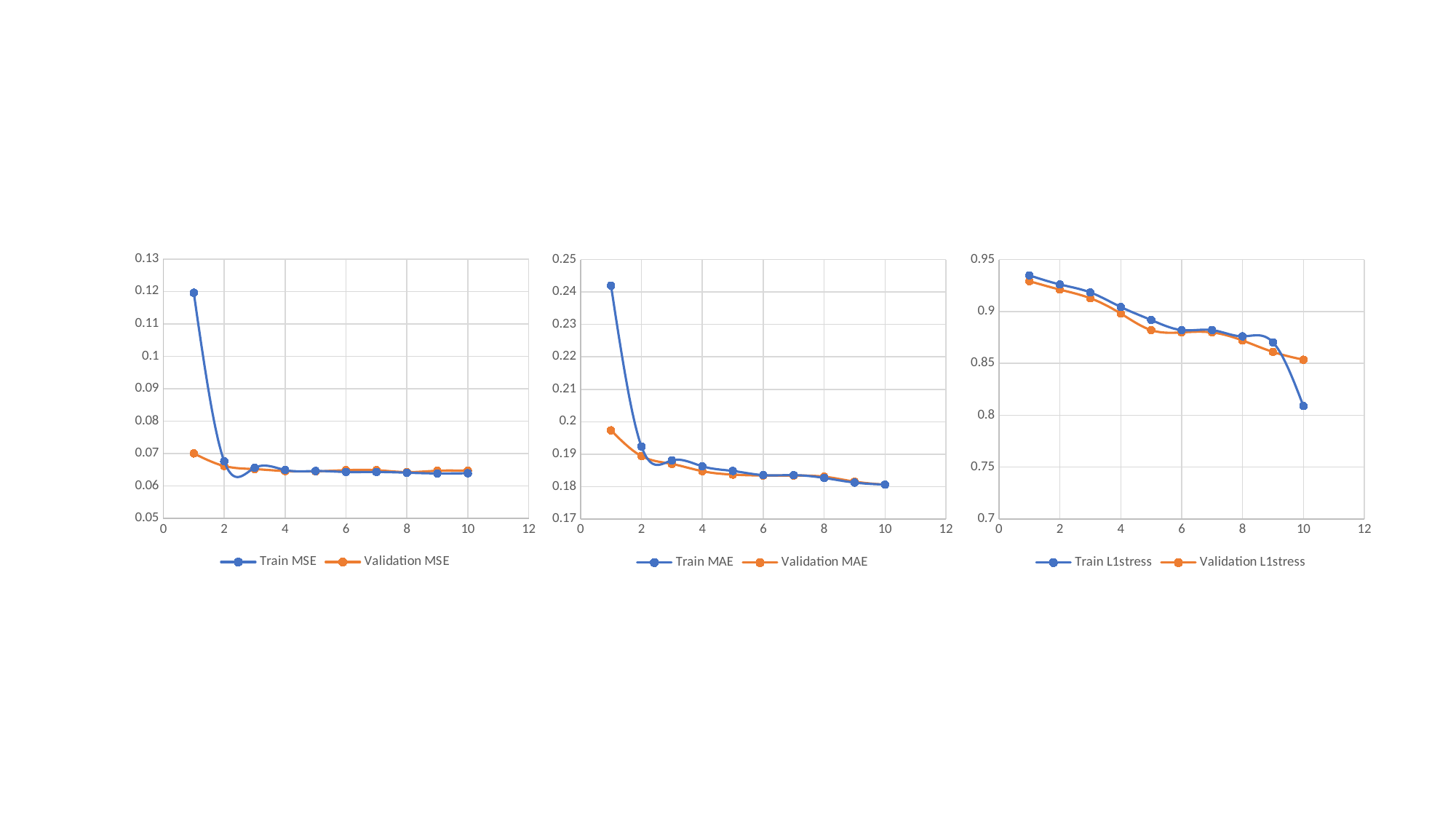

### Chart

| Category | Train MSE | Validation MSE |
|---|---|---|

### Chart

| Category | Train MAE | Validation MAE |
|---|---|---|

### Chart

| Category | Train L1stress | Validation L1stress |
|---|---|---|